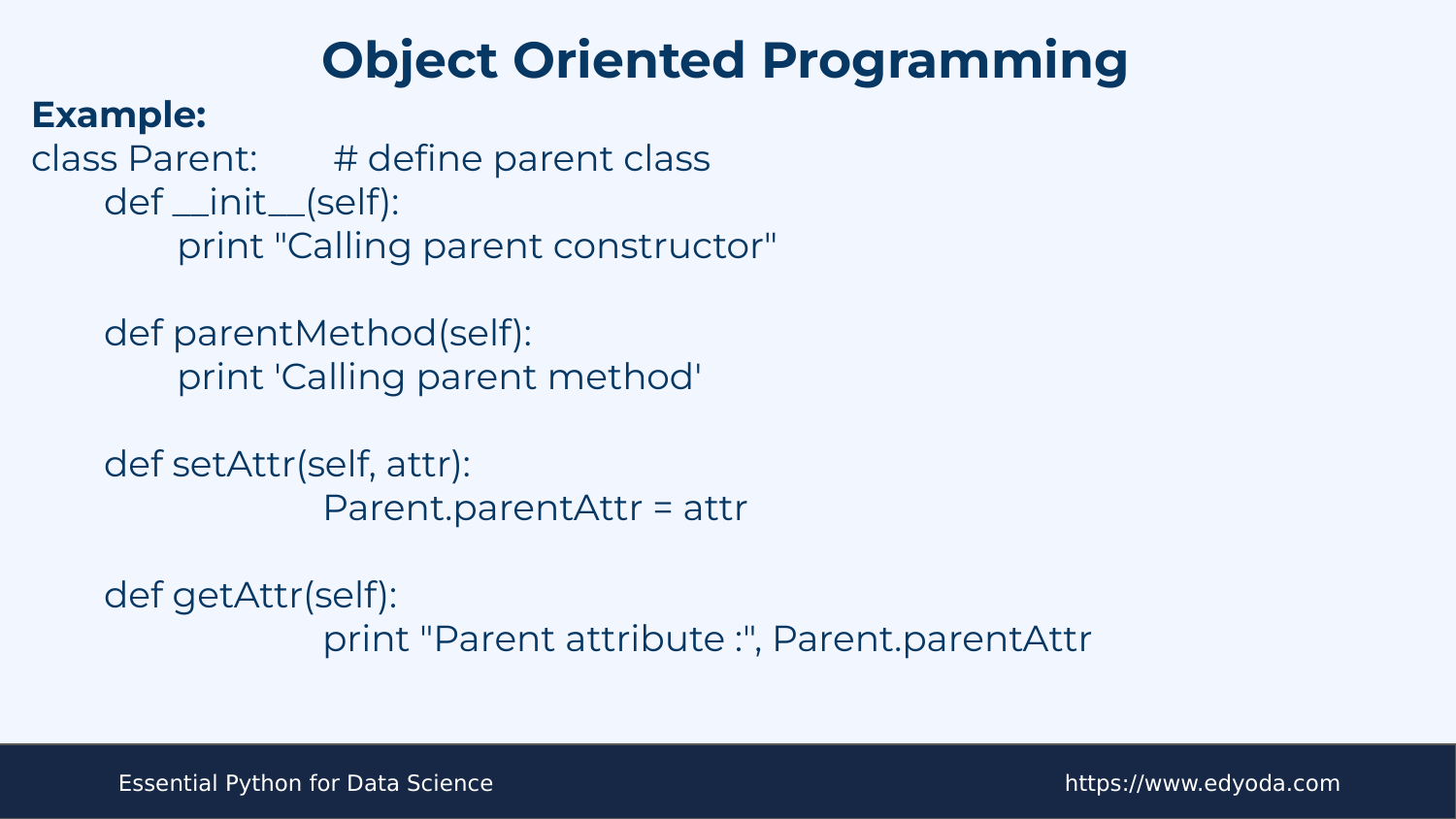

# Object Oriented Programming

Example:
class Parent:        # define parent class
def __init__(self):
        	print "Calling parent constructor"

def parentMethod(self):
        	print 'Calling parent method'

def setAttr(self, attr):
       		Parent.parentAttr = attr

def getAttr(self):
      		print "Parent attribute :", Parent.parentAttr

Essential Python for Data Science
https://www.edyoda.com